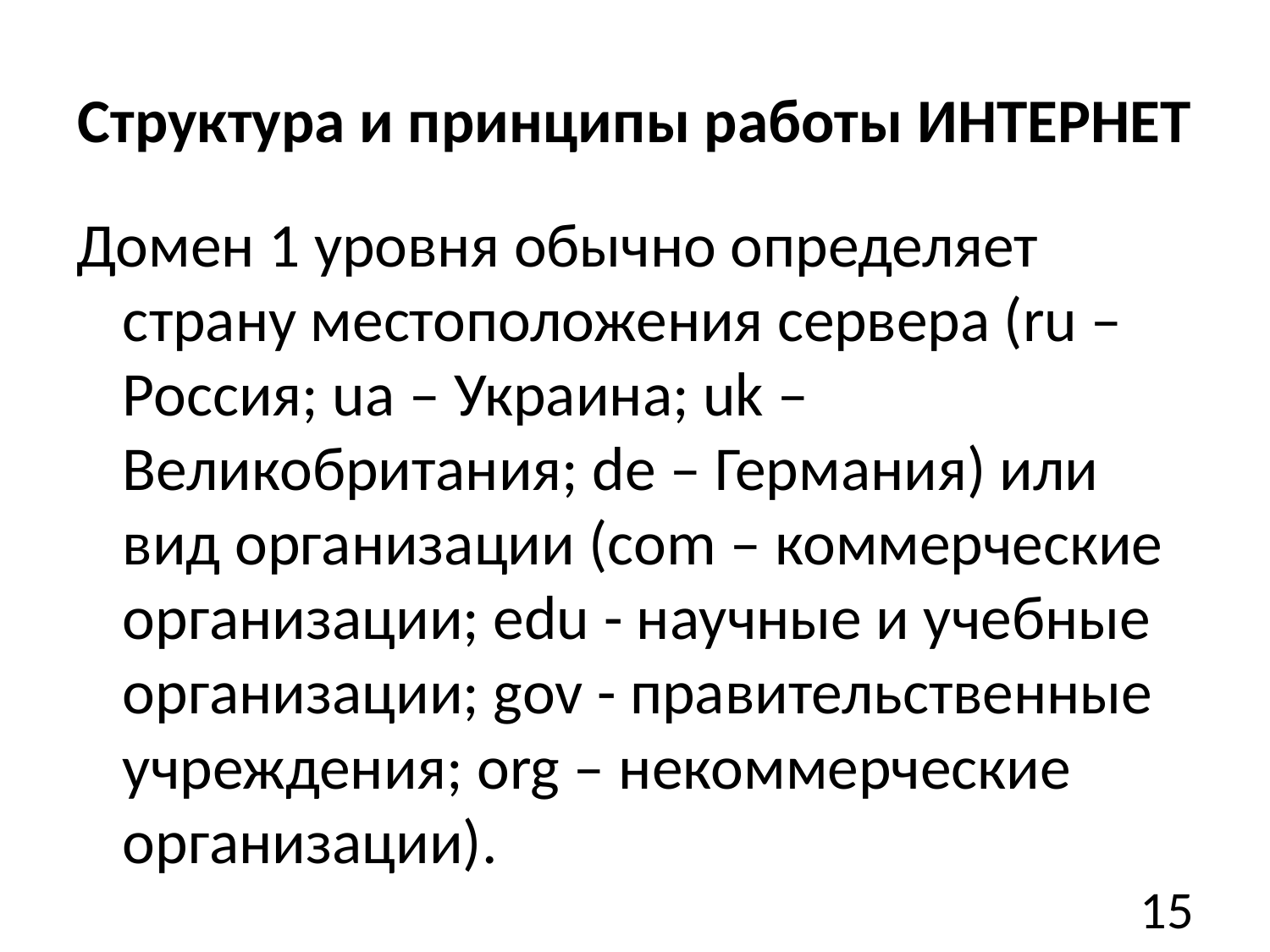

# Структура и принципы работы ИНТЕРНЕТ
Домен 1 уровня обычно определяет страну местоположения сервера (ru – Россия; ua – Украина; uk – Великобритания; de – Германия) или вид организации (com – коммерческие организации; edu - научные и учебные организации; gov - правительственные учреждения; org – некоммерческие организации).

15